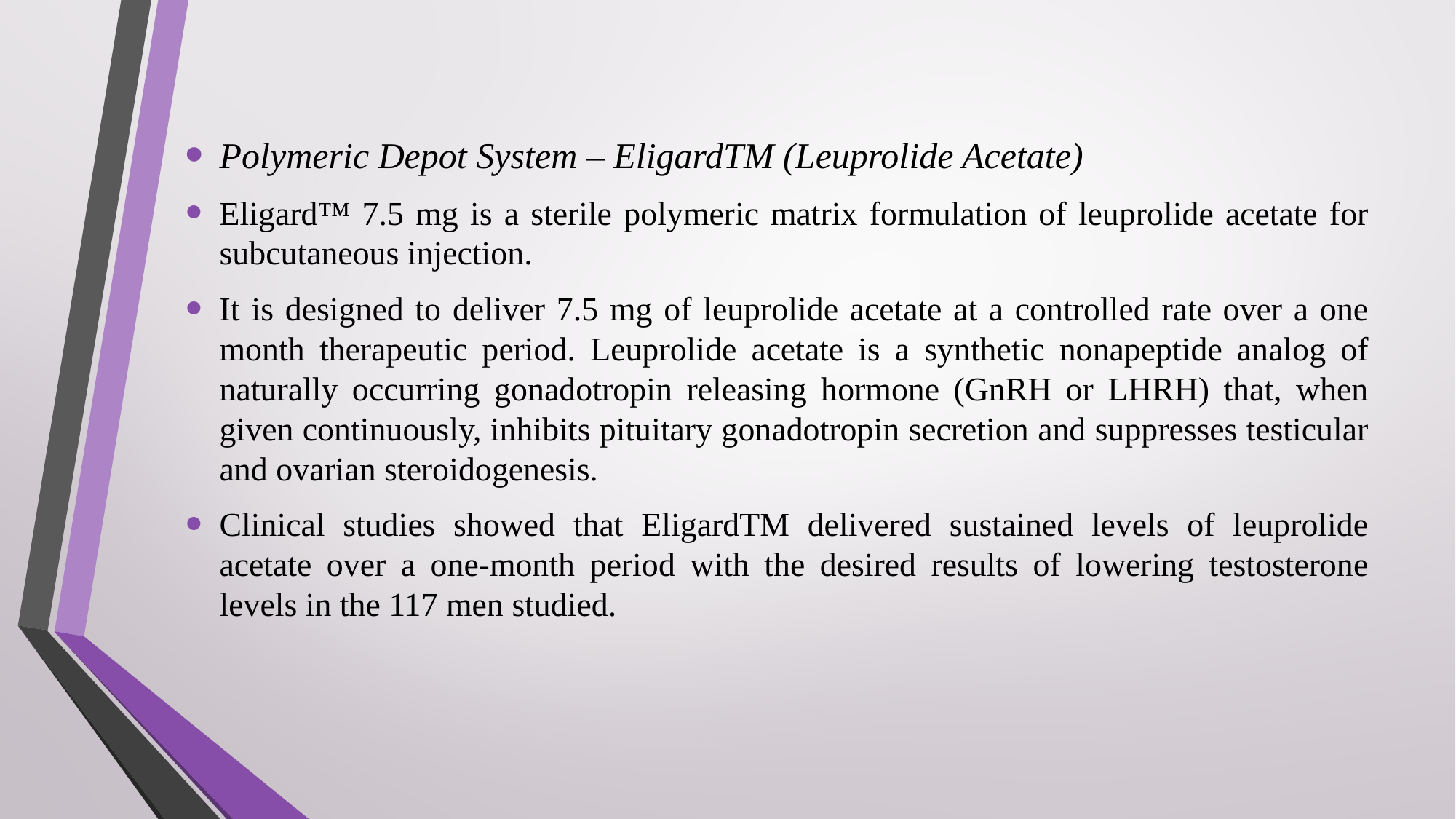

Polymeric Depot System – EligardTM (Leuprolide Acetate)
Eligard™ 7.5 mg is a sterile polymeric matrix formulation of leuprolide acetate for subcutaneous injection.
It is designed to deliver 7.5 mg of leuprolide acetate at a controlled rate over a one month therapeutic period. Leuprolide acetate is a synthetic nonapeptide analog of naturally occurring gonadotropin releasing hormone (GnRH or LHRH) that, when given continuously, inhibits pituitary gonadotropin secretion and suppresses testicular and ovarian steroidogenesis.
Clinical studies showed that EligardTM delivered sustained levels of leuprolide acetate over a one-month period with the desired results of lowering testosterone levels in the 117 men studied.